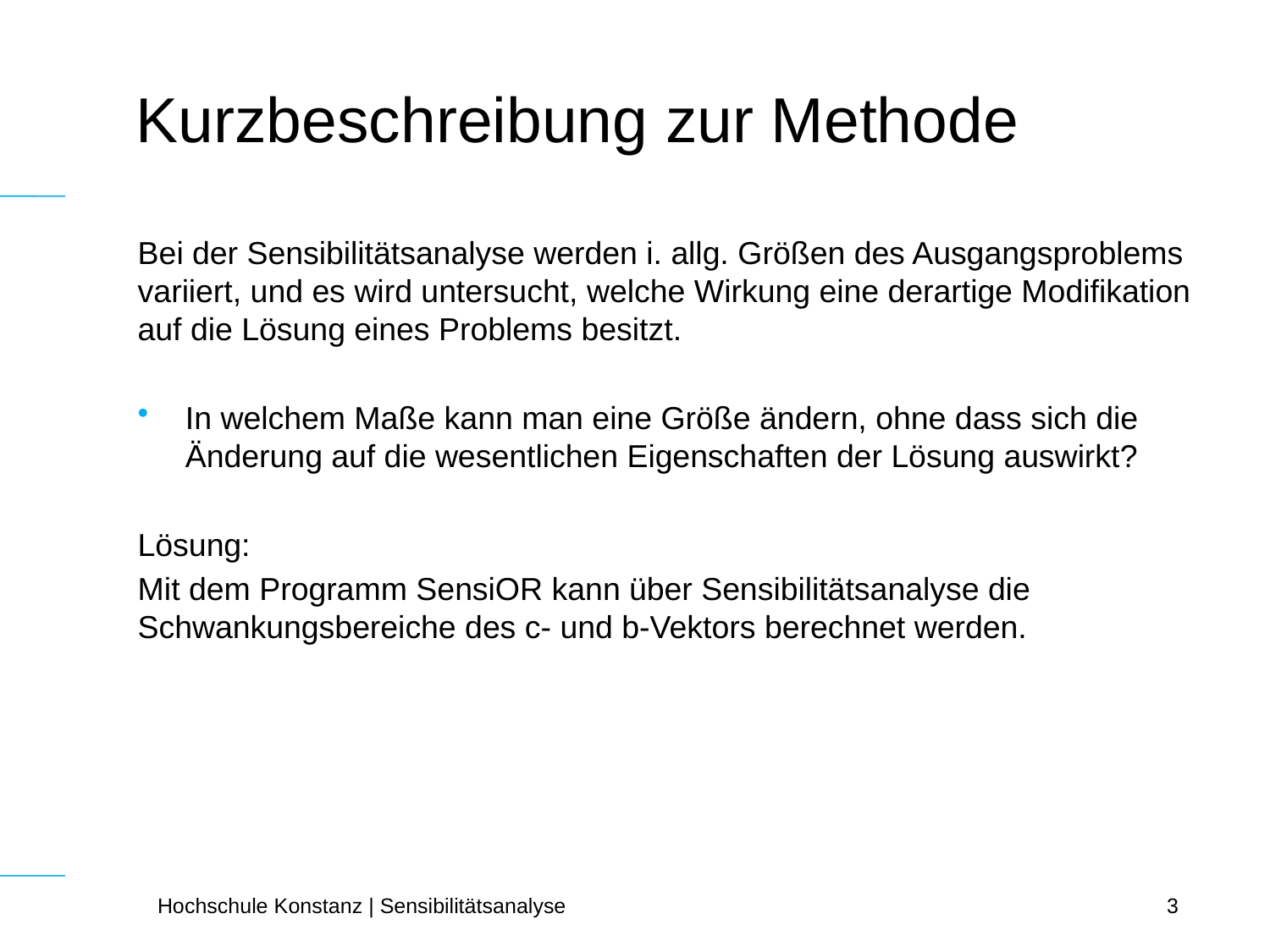

# Kurzbeschreibung zur Methode
Bei der Sensibilitätsanalyse werden i. allg. Größen des Ausgangsproblems variiert, und es wird untersucht, welche Wirkung eine derartige Modifikation auf die Lösung eines Problems besitzt.

In welchem Maße kann man eine Größe ändern, ohne dass sich die Änderung auf die wesentlichen Eigenschaften der Lösung auswirkt?

Lösung:
Mit dem Programm SensiOR kann über Sensibilitätsanalyse die Schwankungsbereiche des c- und b-Vektors berechnet werden.
Hochschule Konstanz | Sensibilitätsanalyse
3